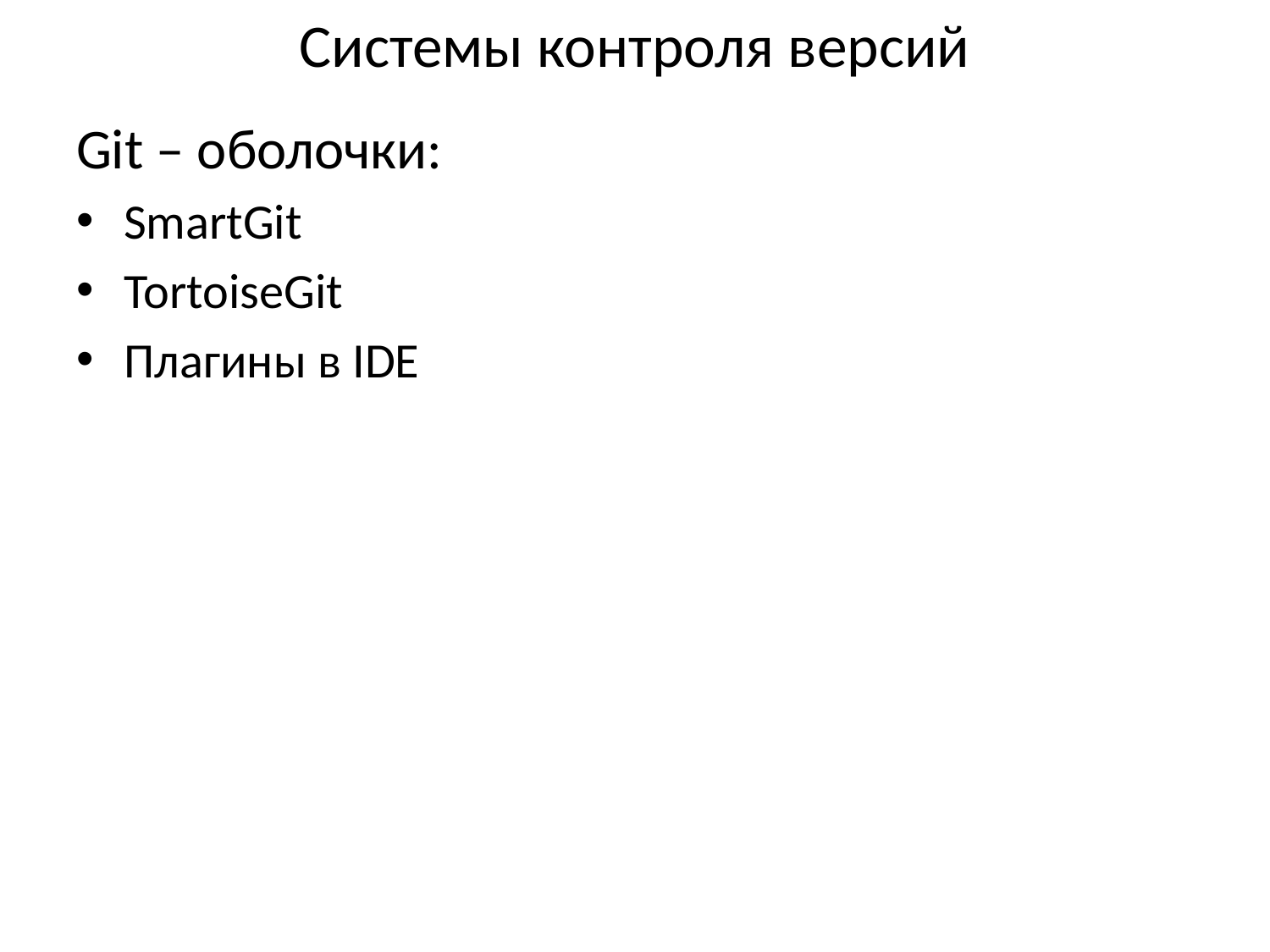

Системы контроля версий
Git – оболочки:
SmartGit
TortoiseGit
Плагины в IDE